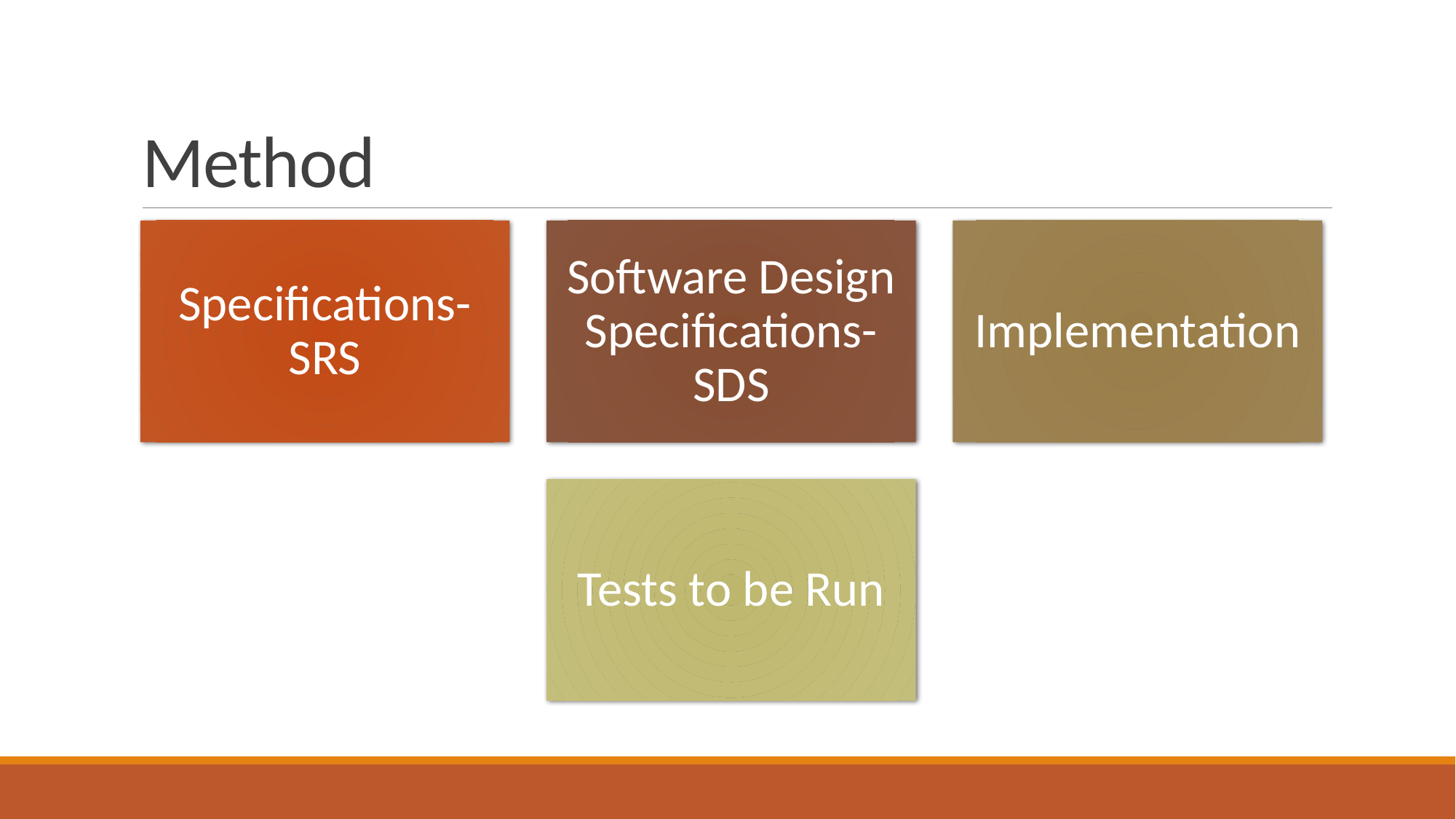

# Method
Specifications-SRS
Software Design Specifications-SDS
Implementation
Tests to be Run